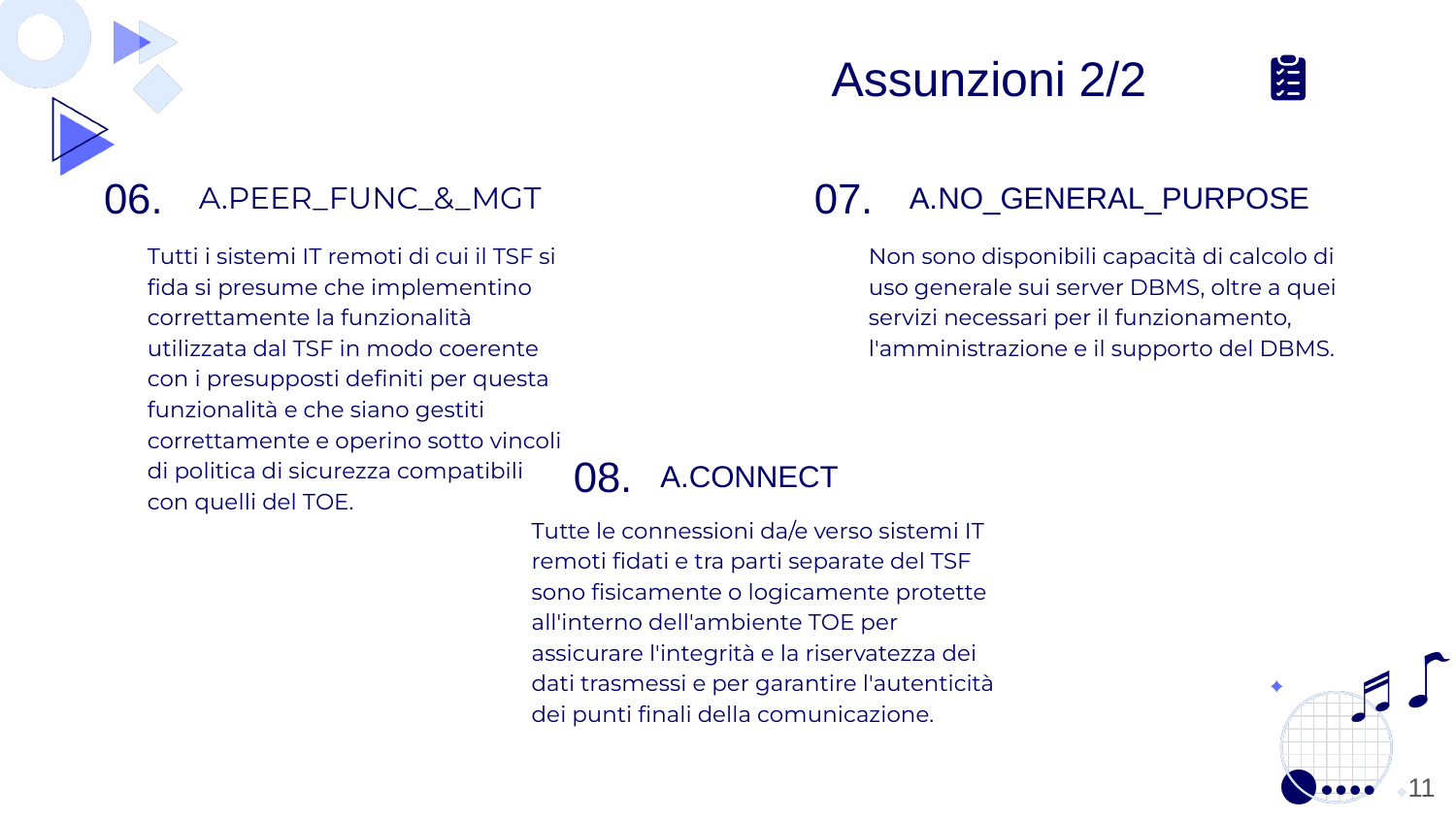

Assunzioni 2/2

06.
07.
A.PEER_FUNC_&_MGT
A.NO_GENERAL_PURPOSE
Tutti i sistemi IT remoti di cui il TSF si fida si presume che implementino correttamente la funzionalità utilizzata dal TSF in modo coerente con i presupposti definiti per questa funzionalità e che siano gestiti correttamente e operino sotto vincoli di politica di sicurezza compatibili con quelli del TOE.

Non sono disponibili capacità di calcolo di uso generale sui server DBMS, oltre a quei servizi necessari per il funzionamento, l'amministrazione e il supporto del DBMS.

08.
A.CONNECT
Tutte le connessioni da/e verso sistemi IT remoti fidati e tra parti separate del TSF sono fisicamente o logicamente protette all'interno dell'ambiente TOE per assicurare l'integrità e la riservatezza dei dati trasmessi e per garantire l'autenticità dei punti finali della comunicazione.

11